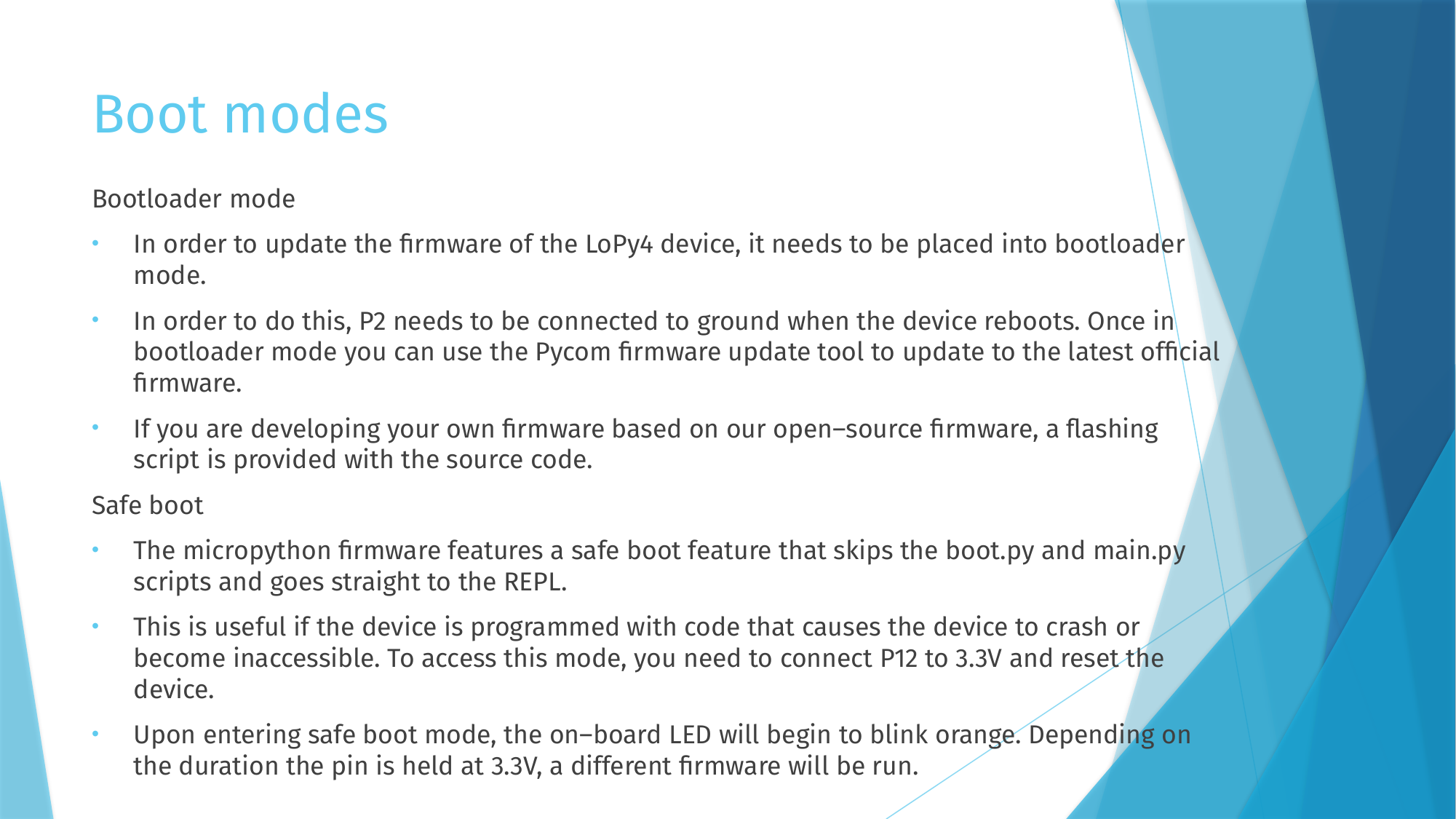

# Boot modes
Bootloader mode
In order to update the firmware of the LoPy4 device, it needs to be placed into bootloader mode.
In order to do this, P2 needs to be connected to ground when the device reboots. Once in bootloader mode you can use the Pycom firmware update tool to update to the latest official firmware.
If you are developing your own firmware based on our open–source firmware, a flashing script is provided with the source code.
Safe boot
The micropython firmware features a safe boot feature that skips the boot.py and main.py scripts and goes straight to the REPL.
This is useful if the device is programmed with code that causes the device to crash or become inaccessible. To access this mode, you need to connect P12 to 3.3V and reset the device.
Upon entering safe boot mode, the on–board LED will begin to blink orange. Depending on the duration the pin is held at 3.3V, a different firmware will be run.